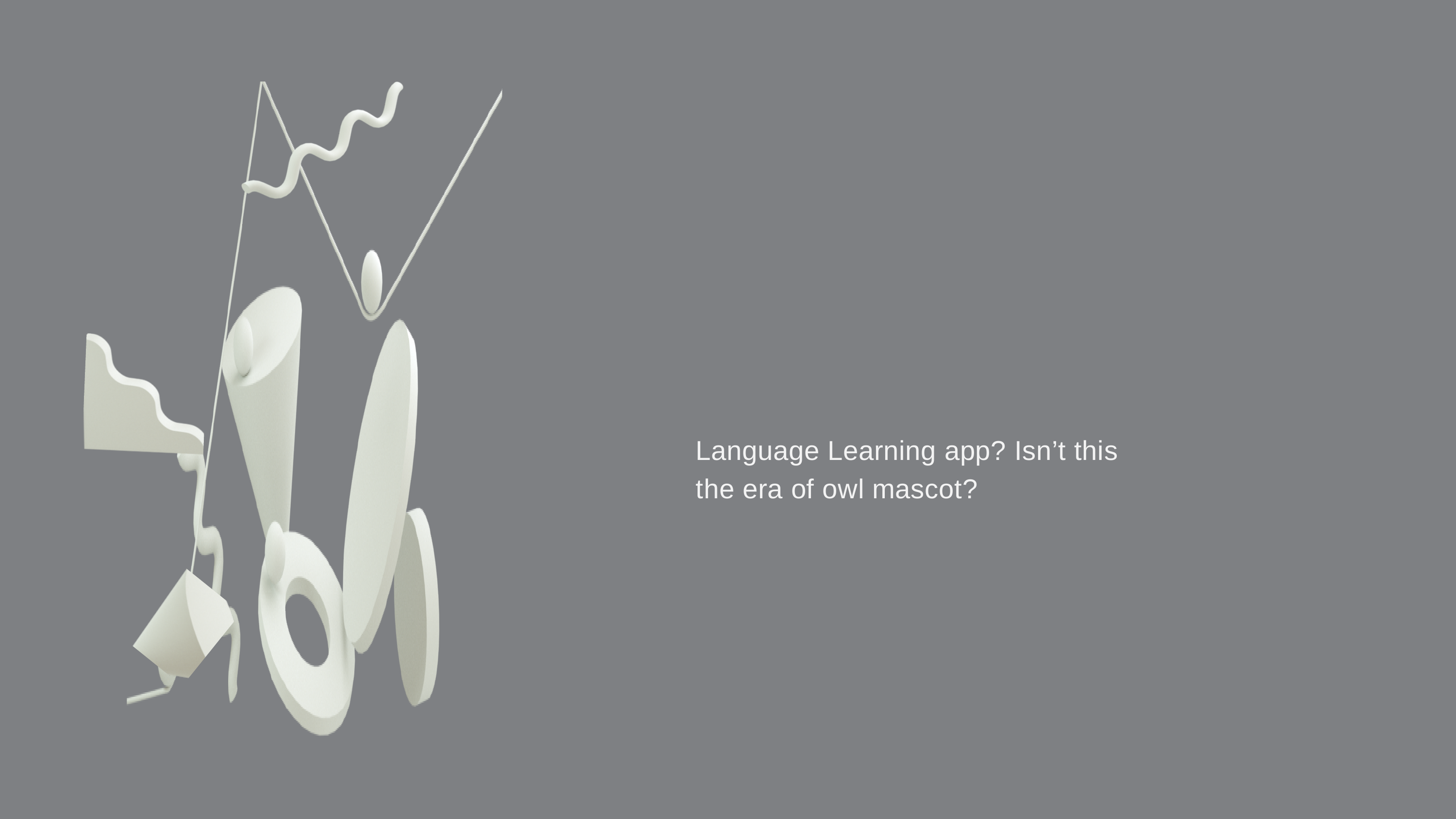

Language Learning app? Isn’t this the era of owl mascot?